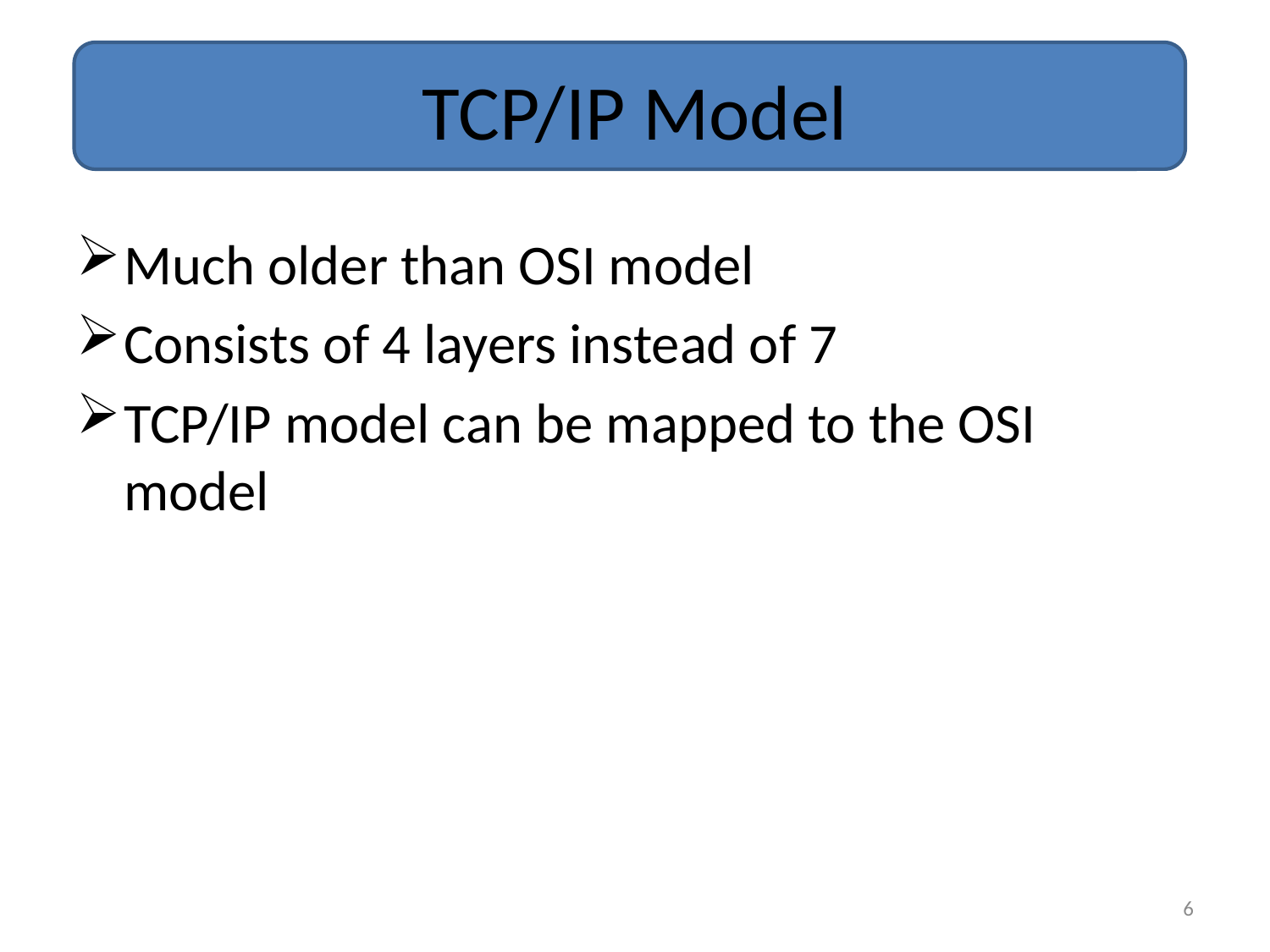

# TCP/IP Model

Much older than OSI model
Consists of 4 layers instead of 7
TCP/IP model can be mapped to the OSI model
6